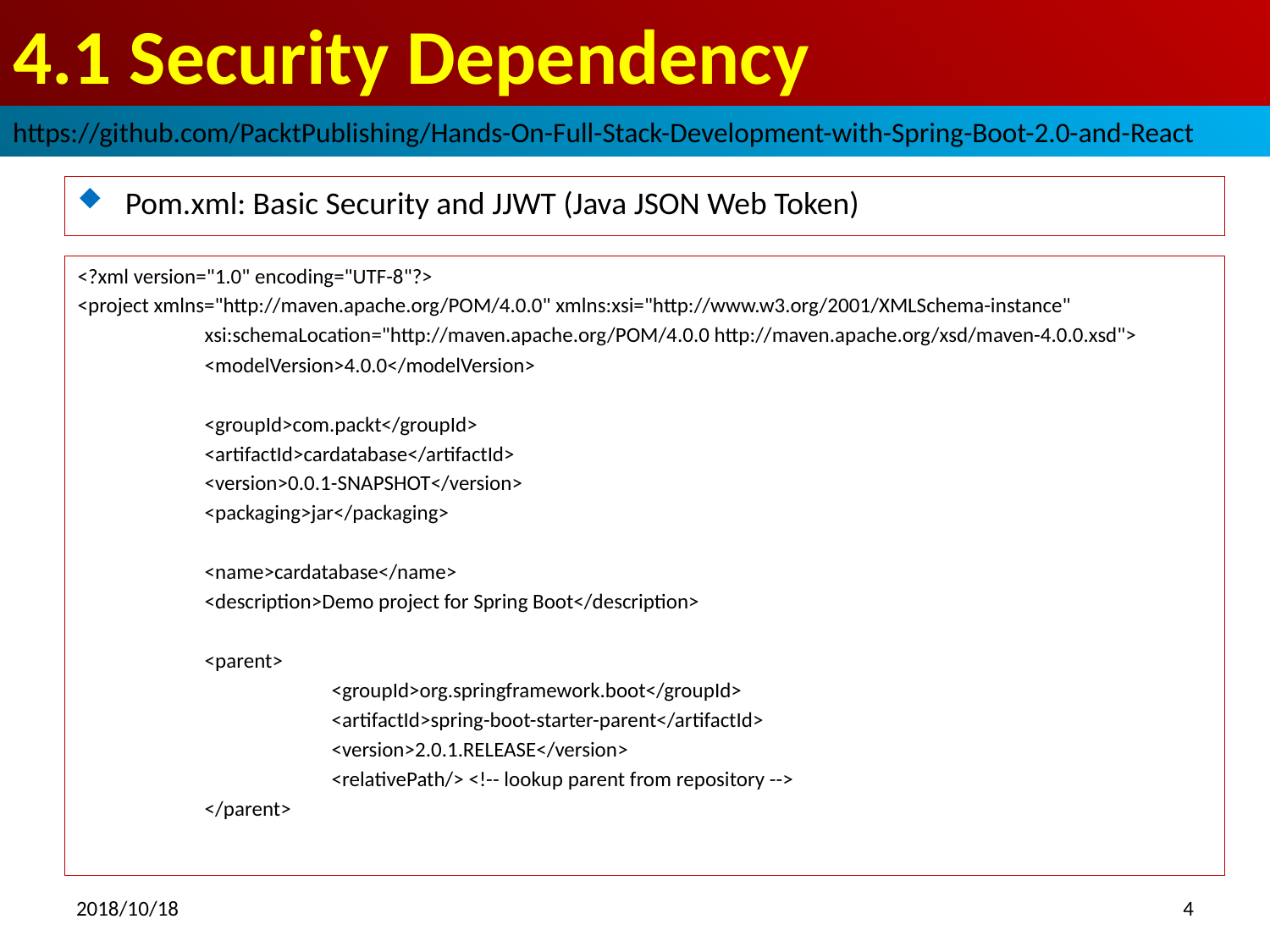

# 4.1 Security Dependency
https://github.com/PacktPublishing/Hands-On-Full-Stack-Development-with-Spring-Boot-2.0-and-React
Pom.xml: Basic Security and JJWT (Java JSON Web Token)

<?xml version="1.0" encoding="UTF-8"?>
<project xmlns="http://maven.apache.org/POM/4.0.0" xmlns:xsi="http://www.w3.org/2001/XMLSchema-instance"
	xsi:schemaLocation="http://maven.apache.org/POM/4.0.0 http://maven.apache.org/xsd/maven-4.0.0.xsd">
	<modelVersion>4.0.0</modelVersion>

	<groupId>com.packt</groupId>
	<artifactId>cardatabase</artifactId>
	<version>0.0.1-SNAPSHOT</version>
	<packaging>jar</packaging>

	<name>cardatabase</name>
	<description>Demo project for Spring Boot</description>

	<parent>
		<groupId>org.springframework.boot</groupId>
		<artifactId>spring-boot-starter-parent</artifactId>
		<version>2.0.1.RELEASE</version>
		<relativePath/> <!-- lookup parent from repository -->
	</parent>
2018/10/18
4